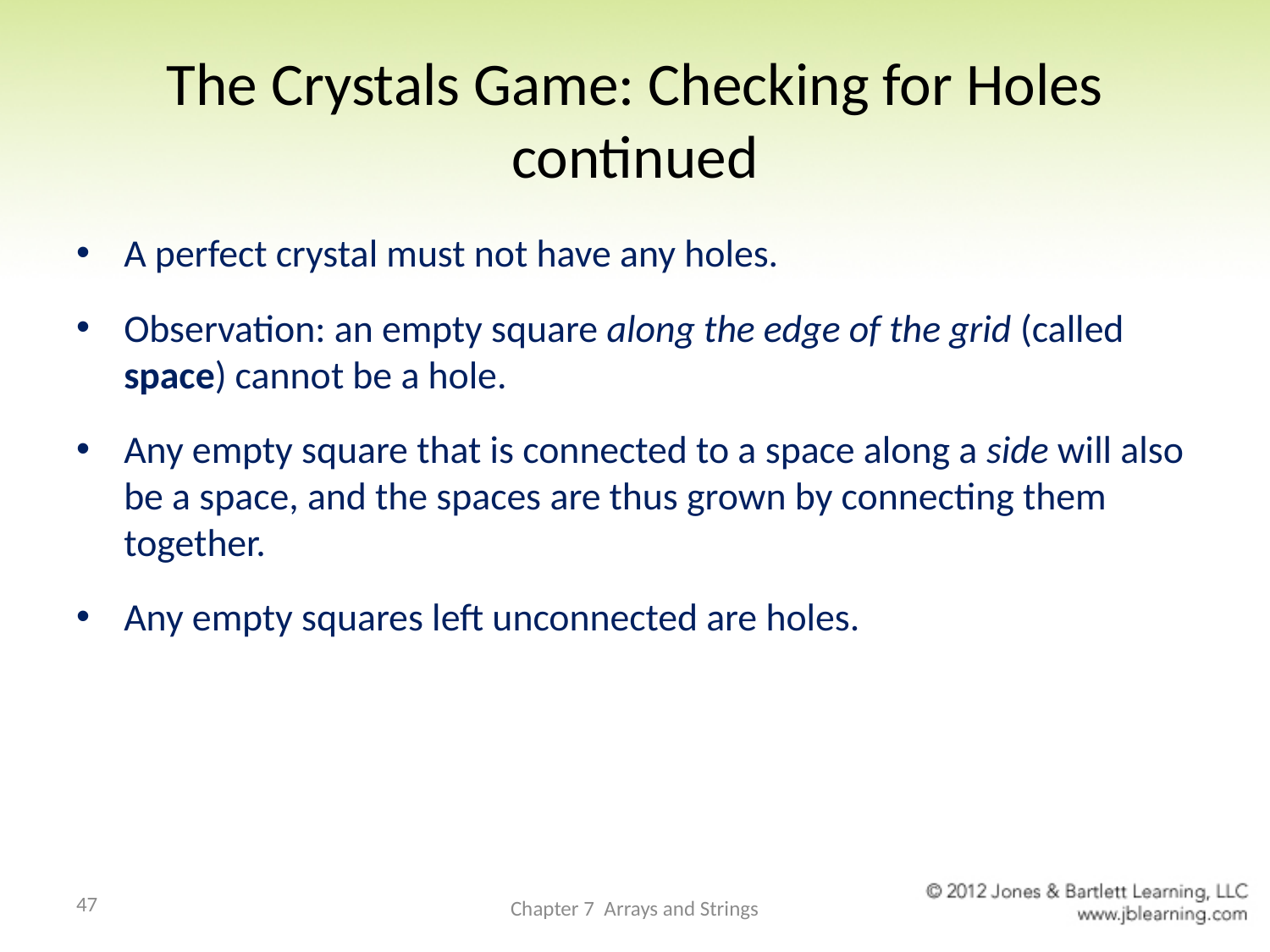

# The Crystals Game: Checking for Holes continued
A perfect crystal must not have any holes.
Observation: an empty square along the edge of the grid (called space) cannot be a hole.
Any empty square that is connected to a space along a side will also be a space, and the spaces are thus grown by connecting them together.
Any empty squares left unconnected are holes.
47
Chapter 7  Arrays and Strings